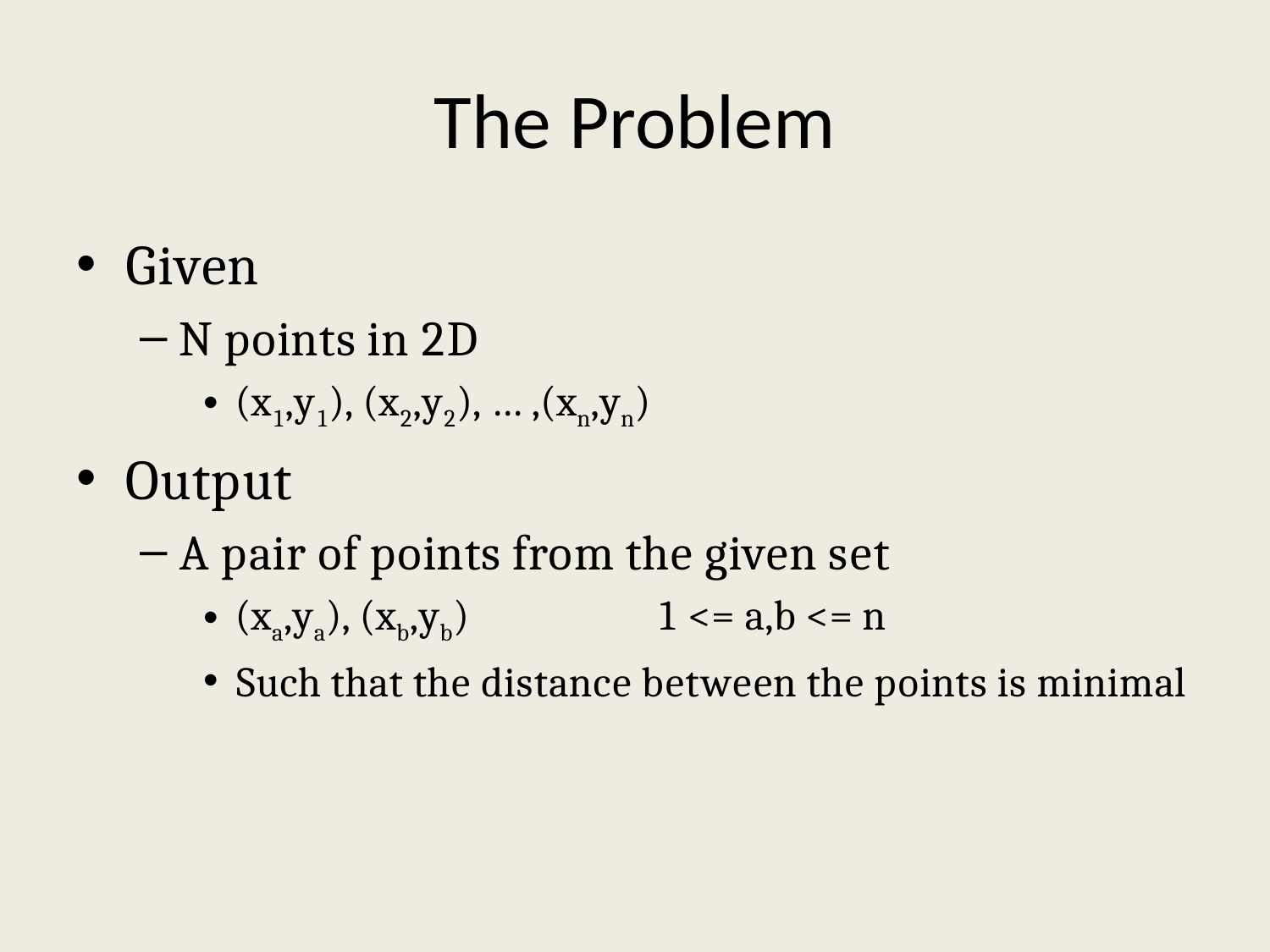

# The Problem
Given
N points in 2D
(x1,y1), (x2,y2), … ,(xn,yn)
Output
A pair of points from the given set
(xa,ya), (xb,yb)                    1 <= a,b <= n
Such that the distance between the points is minimal